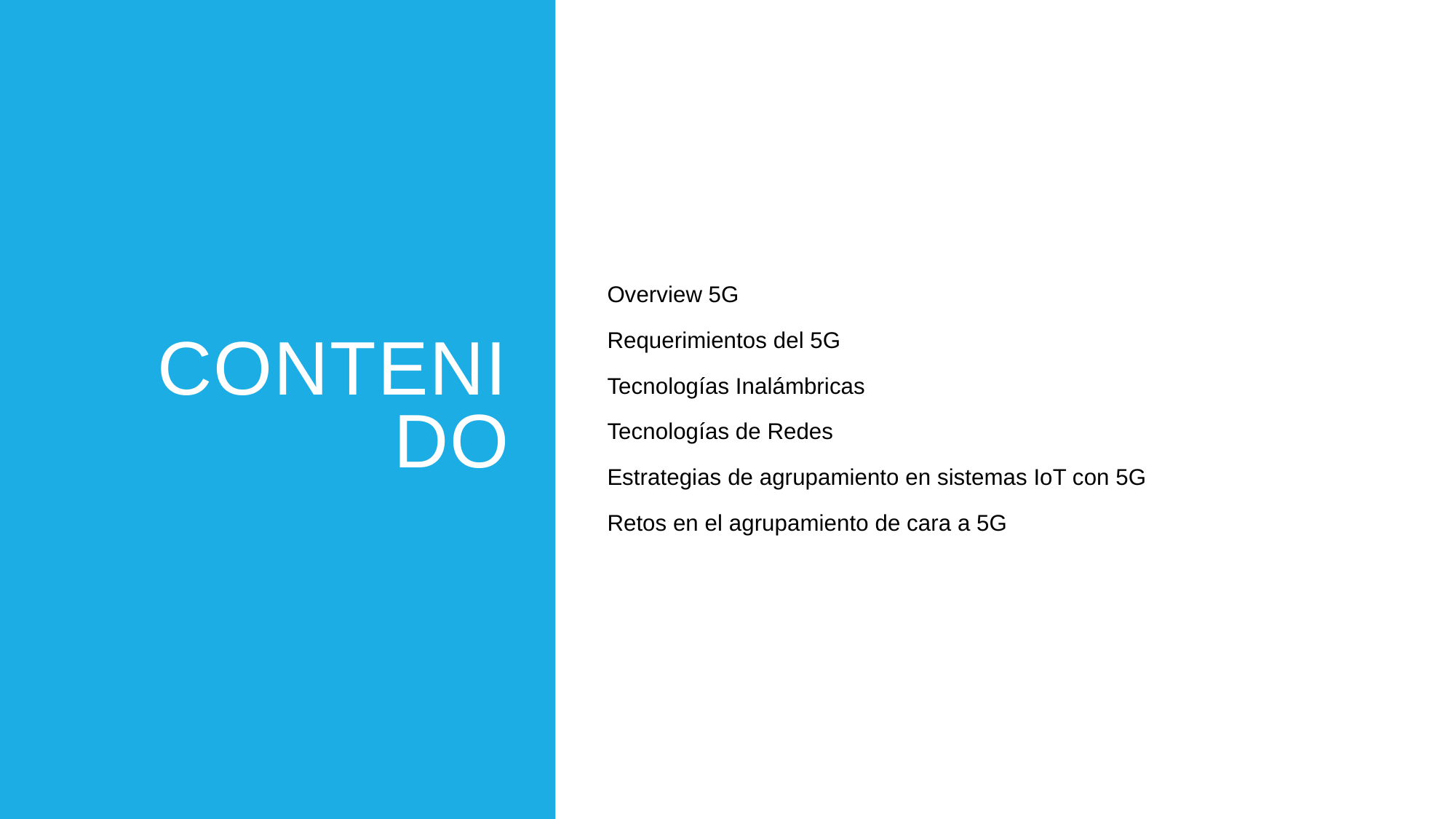

# Contenido
Overview 5G
Requerimientos del 5G
Tecnologías Inalámbricas
Tecnologías de Redes
Estrategias de agrupamiento en sistemas IoT con 5G
Retos en el agrupamiento de cara a 5G